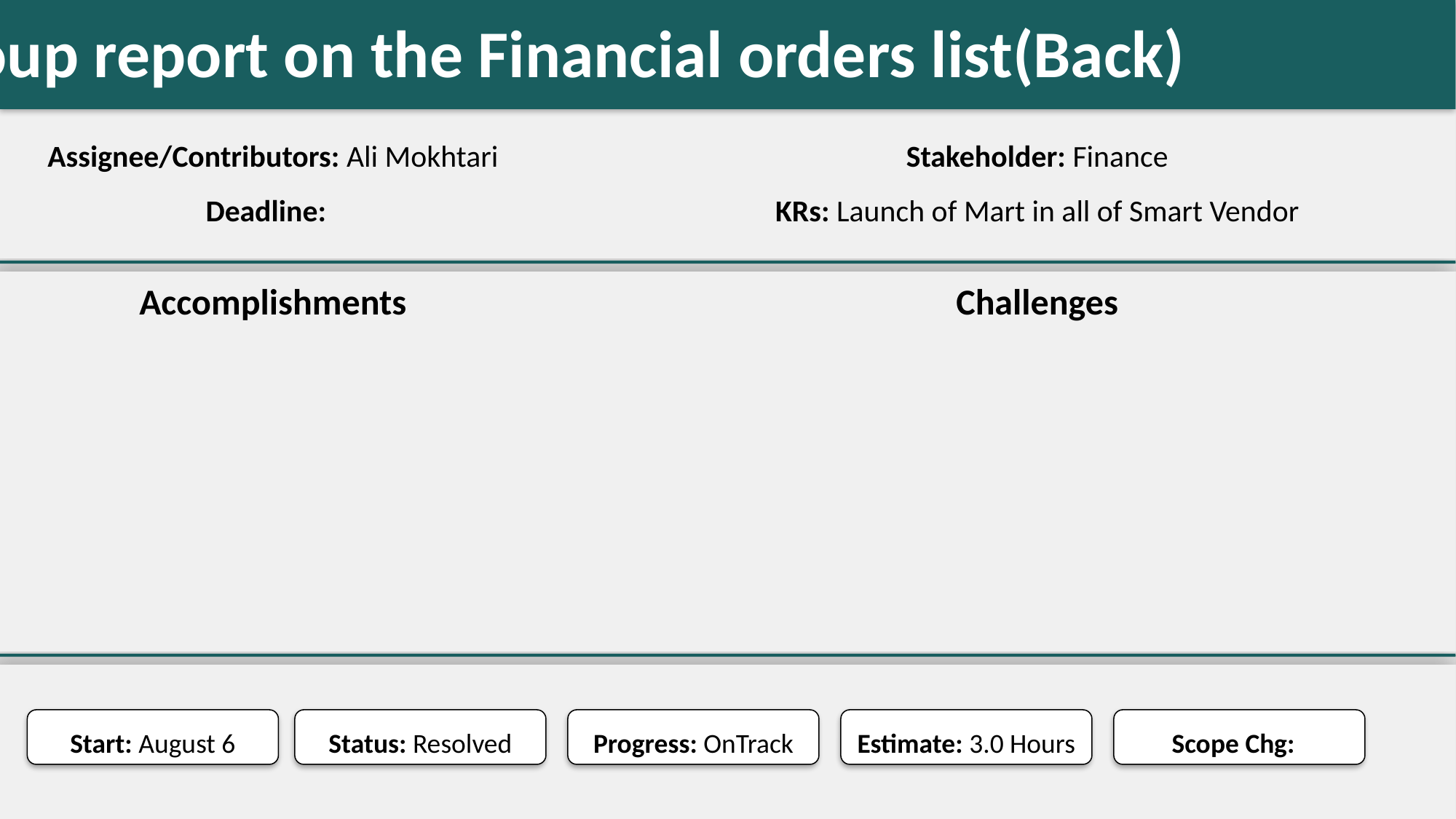

Group report on the Financial orders list(Back)
#

Assignee/Contributors: Ali Mokhtari

Stakeholder: Finance

Deadline:

KRs: Launch of Mart in all of Smart Vendor

Accomplishments
Challenges

Start: August 6

Status: Resolved

Progress: OnTrack

Estimate: 3.0 Hours

Scope Chg: